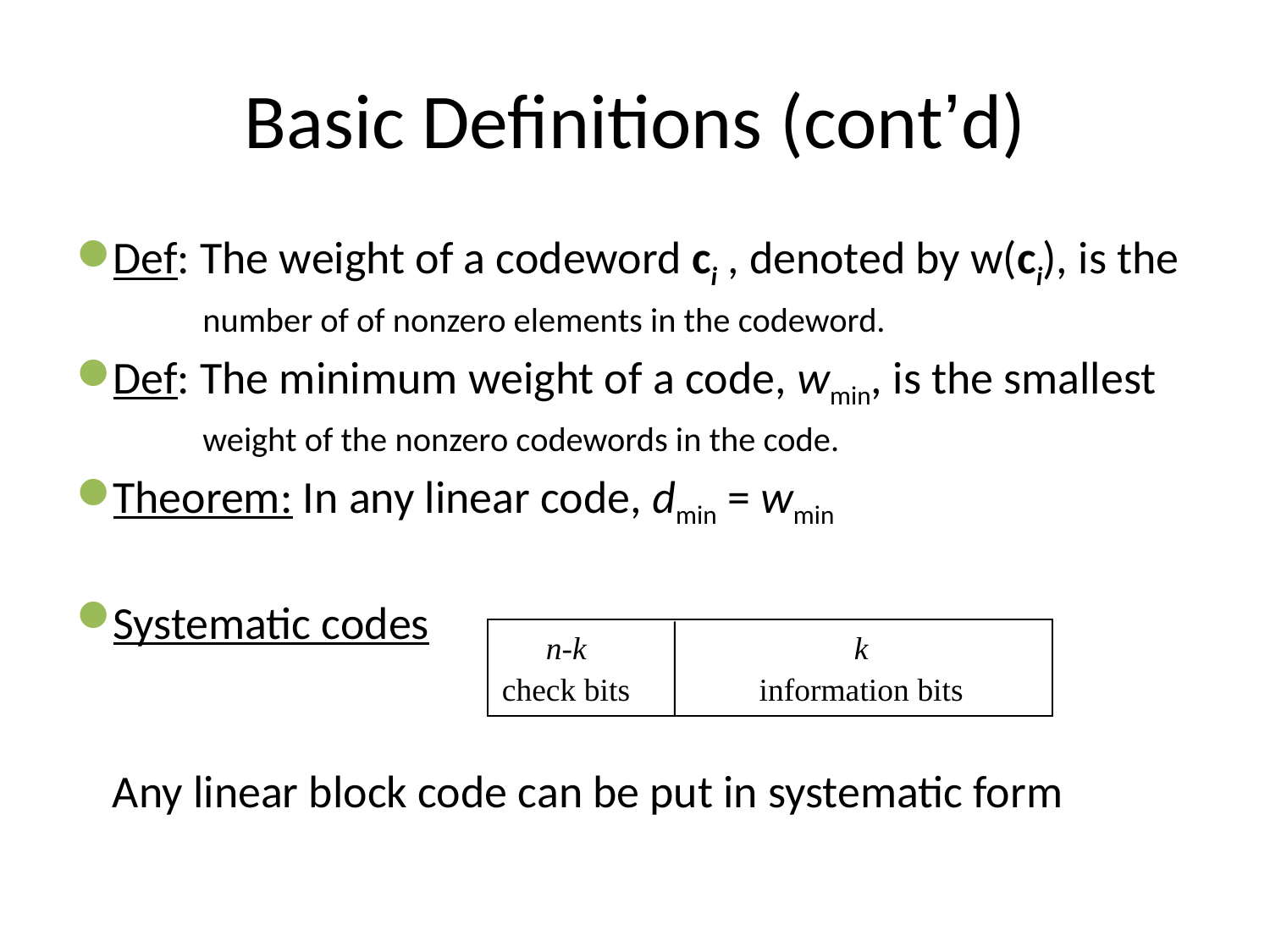

# Basic Definitions (cont’d)
Def: The weight of a codeword ci , denoted by w(ci), is the
 number of of nonzero elements in the codeword.
Def: The minimum weight of a code, wmin, is the smallest
 weight of the nonzero codewords in the code.
Theorem: In any linear code, dmin = wmin

Systematic codes

	Any linear block code can be put in systematic form

n-k
check bits

k
information bits